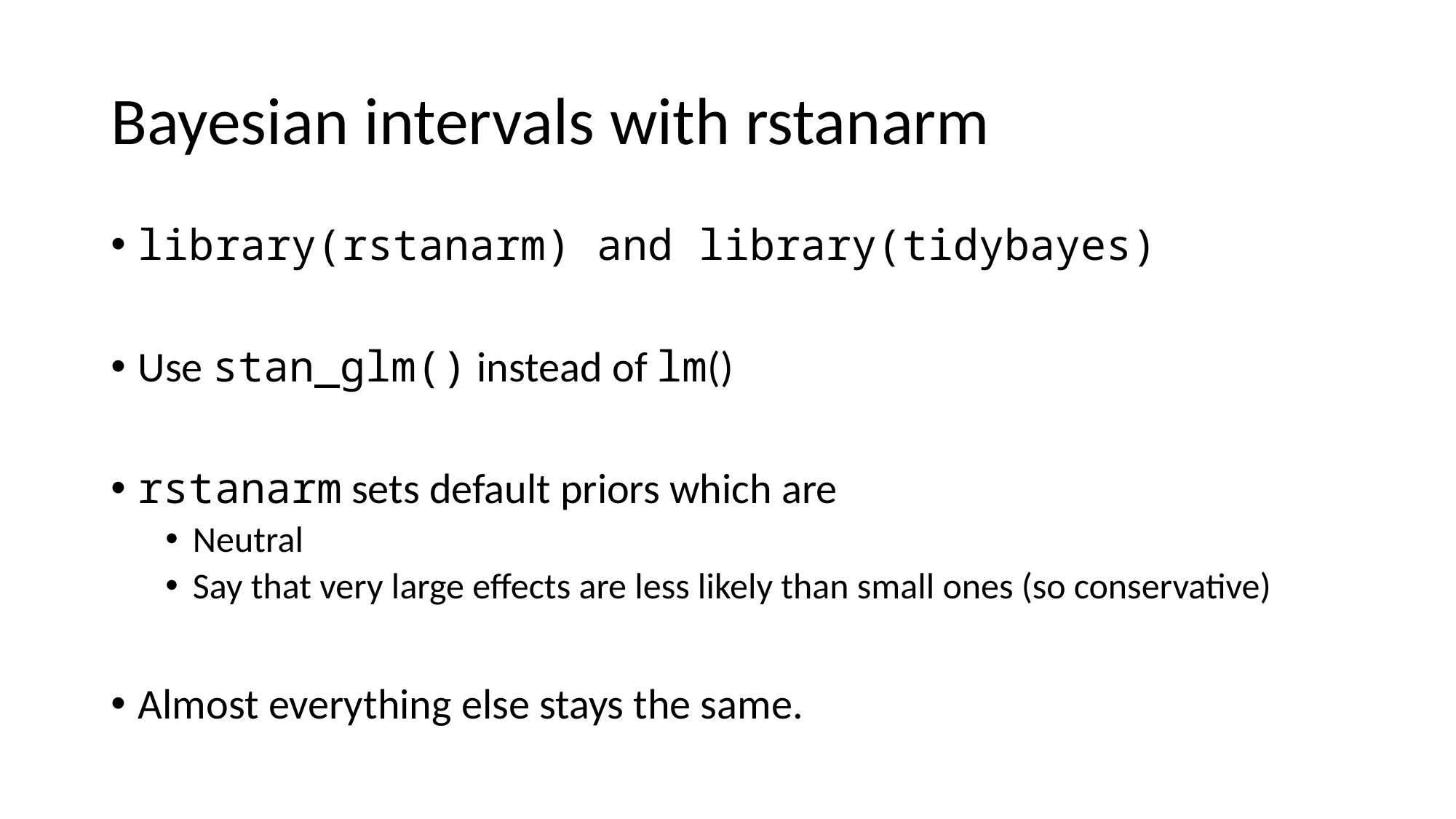

# Bayesian intervals with rstanarm
library(rstanarm) and library(tidybayes)

Use stan_glm() instead of lm()

rstanarm sets default priors which are
Neutral
Say that very large effects are less likely than small ones (so conservative)

Almost everything else stays the same.